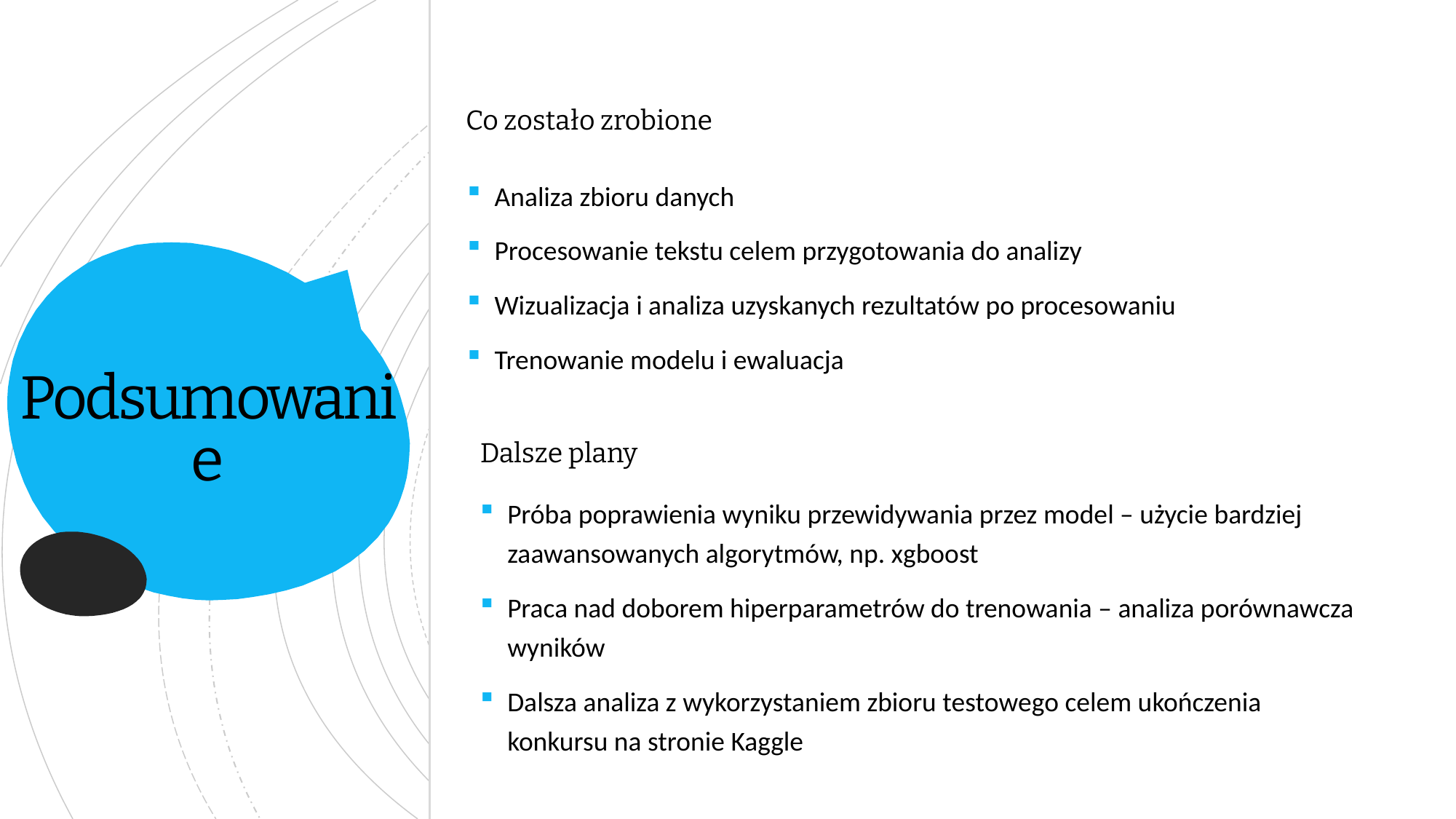

Co zostało zrobione
Analiza zbioru danych
Procesowanie tekstu celem przygotowania do analizy
Wizualizacja i analiza uzyskanych rezultatów po procesowaniu
Trenowanie modelu i ewaluacja
# Podsumowanie
Dalsze plany
Próba poprawienia wyniku przewidywania przez model – użycie bardziej zaawansowanych algorytmów, np. xgboost
Praca nad doborem hiperparametrów do trenowania – analiza porównawcza wyników
Dalsza analiza z wykorzystaniem zbioru testowego celem ukończenia konkursu na stronie Kaggle